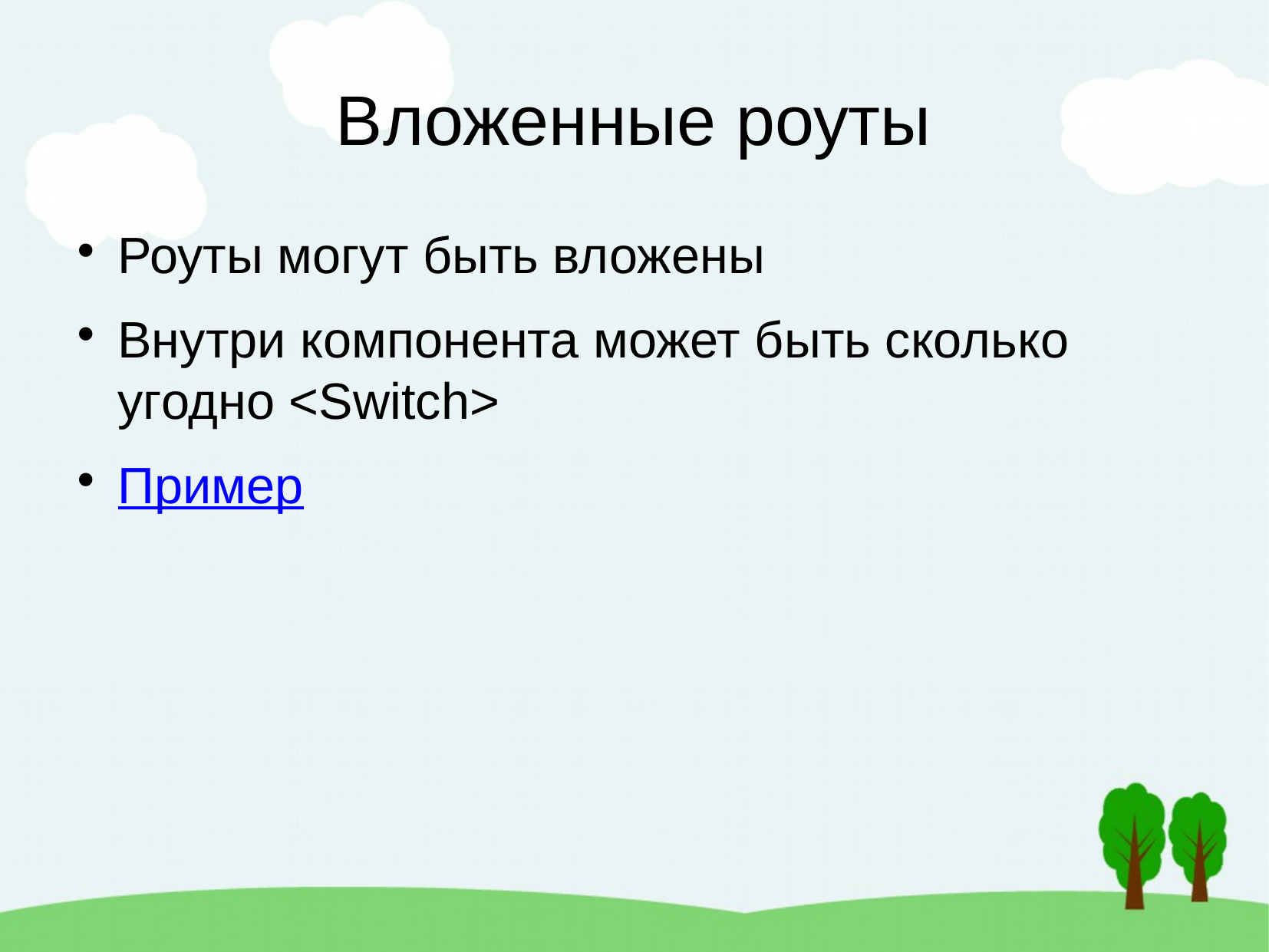

Вложенные роуты
Роуты могут быть вложены
Внутри компонента может быть сколько угодно <Switch>
Пример